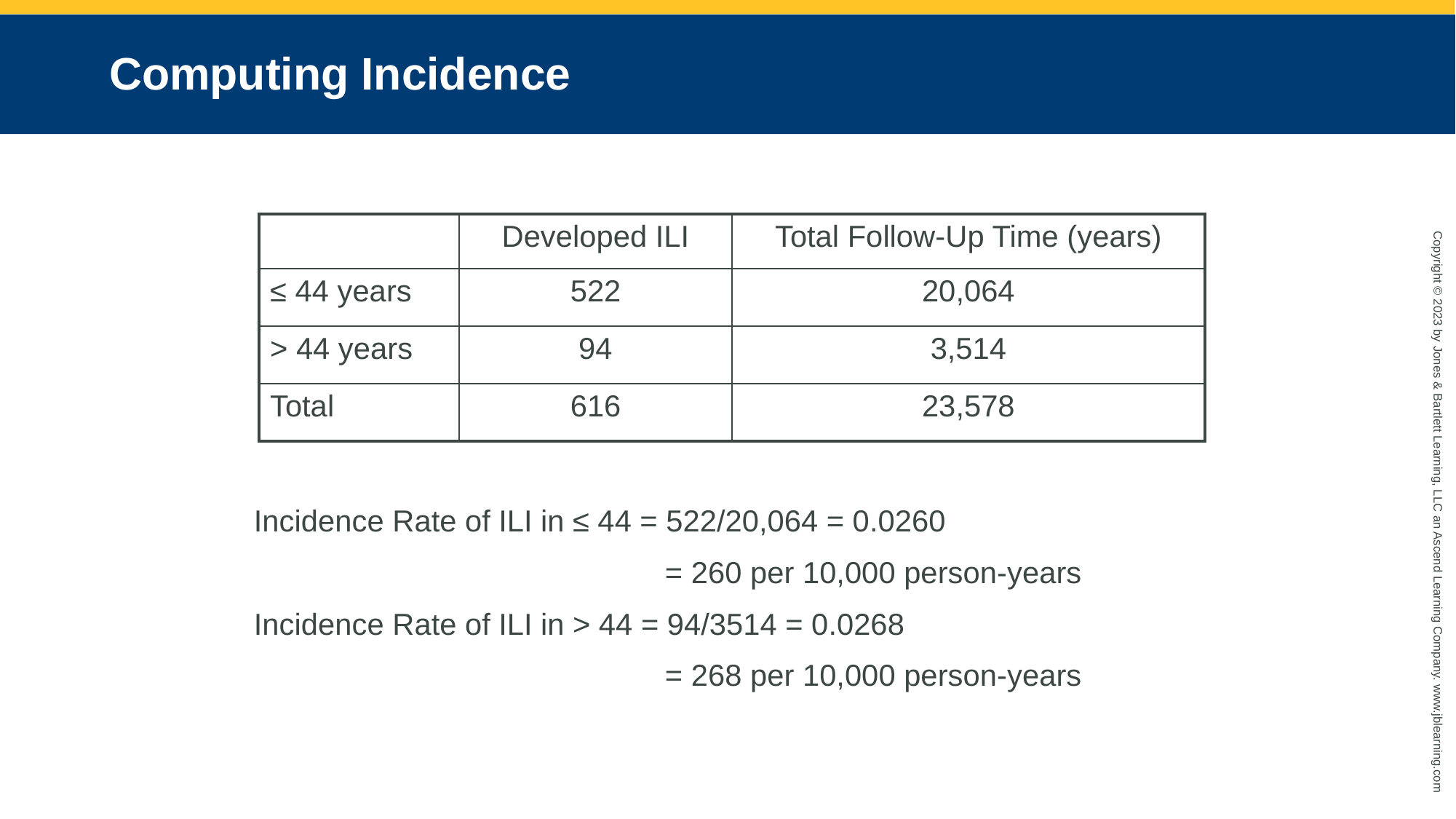

# Computing Incidence
|  | Developed ILI | Total Follow-Up Time (years) |
| --- | --- | --- |
| ≤ 44 years | 522 | 20,064 |
| > 44 years | 94 | 3,514 |
| Total | 616 | 23,578 |
Incidence Rate of ILI in ≤ 44 = 522/20,064 = 0.0260
			          = 260 per 10,000 person-years
Incidence Rate of ILI in > 44 = 94/3514 = 0.0268
     			          = 268 per 10,000 person-years